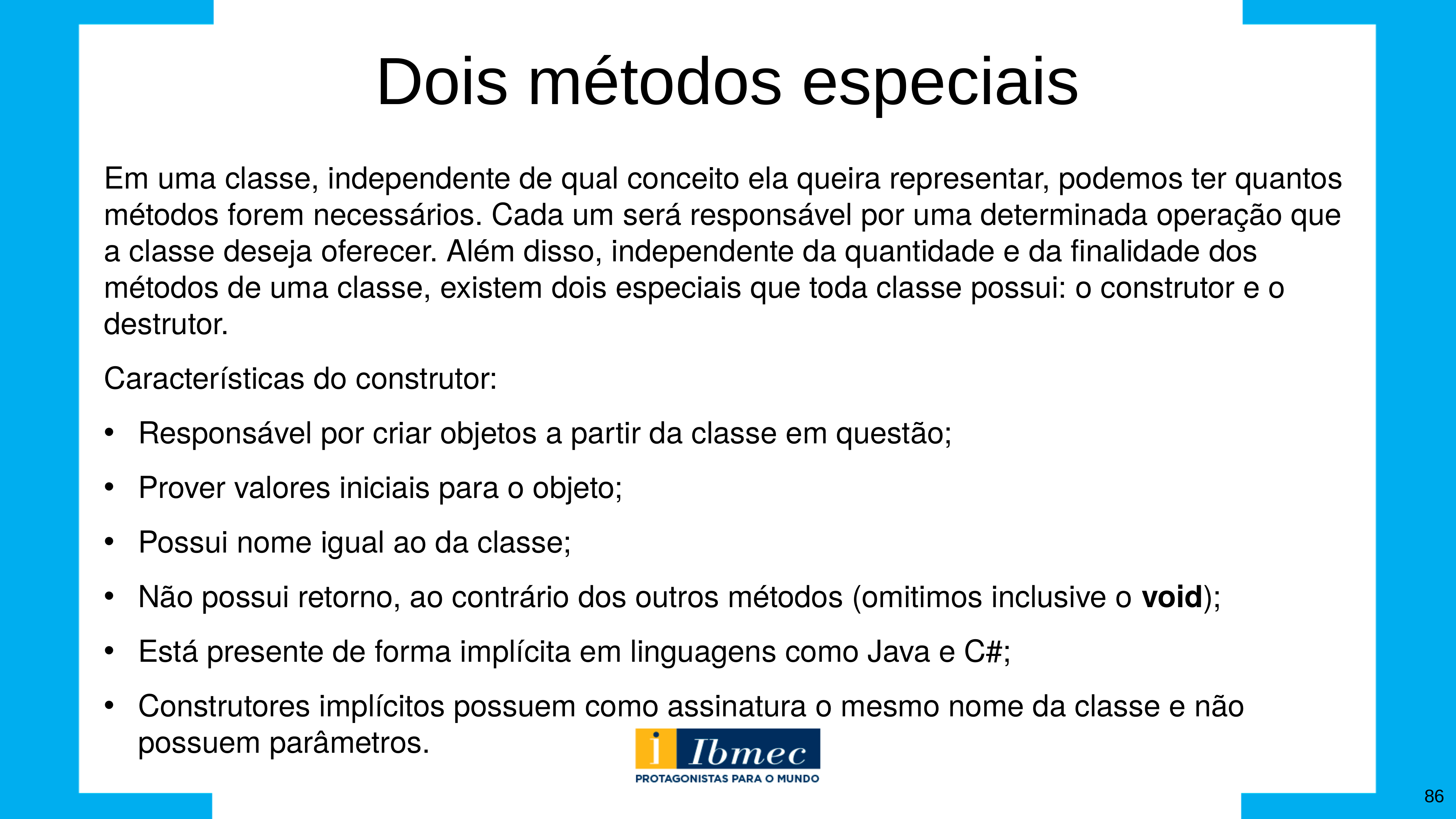

# Dois métodos especiais
Em uma classe, independente de qual conceito ela queira representar, podemos ter quantos métodos forem necessários. Cada um será responsável por uma determinada operação que a classe deseja oferecer. Além disso, independente da quantidade e da finalidade dos métodos de uma classe, existem dois especiais que toda classe possui: o construtor e o destrutor.
Características do construtor:
Responsável por criar objetos a partir da classe em questão;
Prover valores iniciais para o objeto;
Possui nome igual ao da classe;
Não possui retorno, ao contrário dos outros métodos (omitimos inclusive o void);
Está presente de forma implícita em linguagens como Java e C#;
Construtores implícitos possuem como assinatura o mesmo nome da classe e não possuem parâmetros.
86